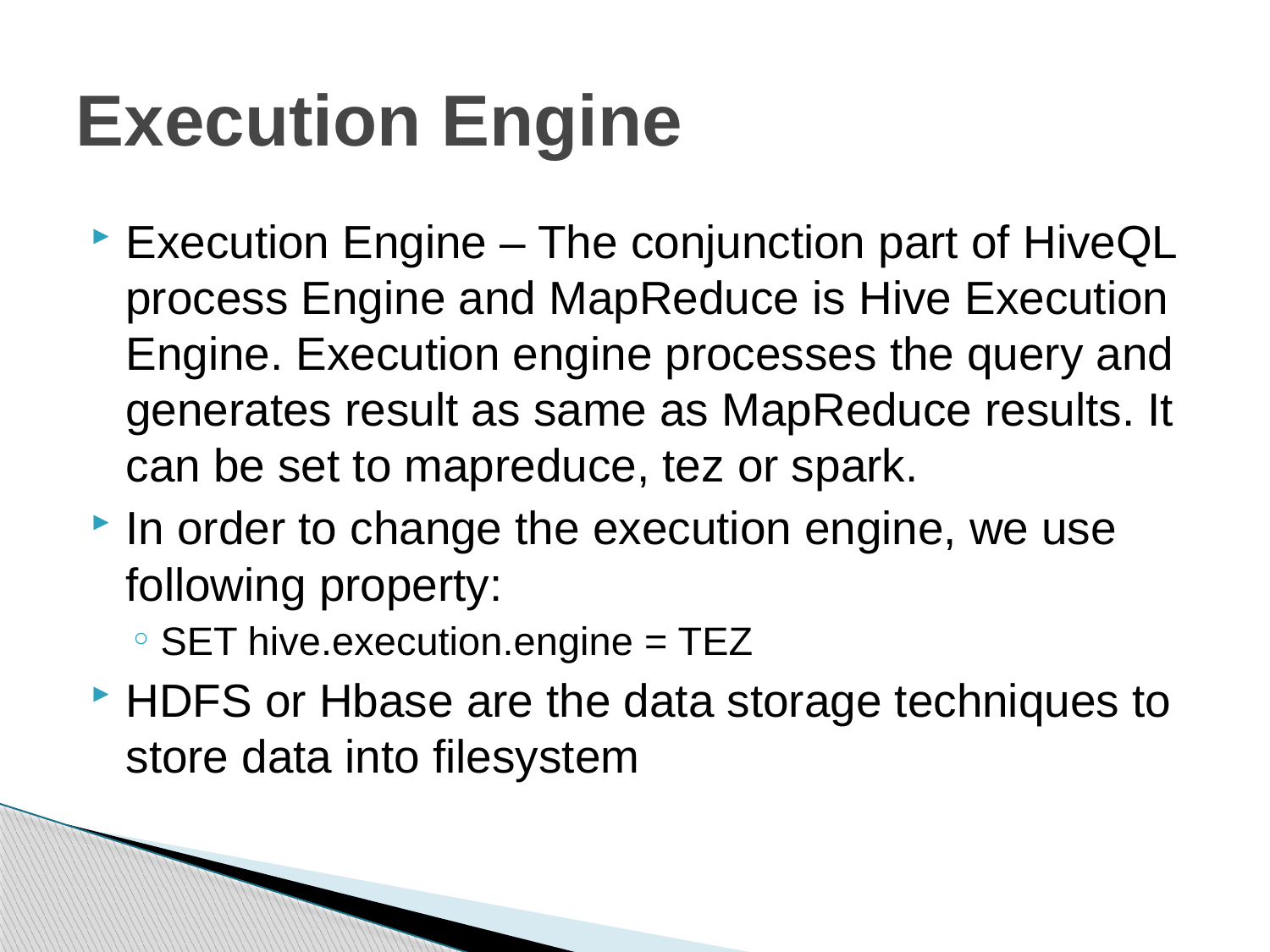

# Execution Engine
Execution Engine – The conjunction part of HiveQL process Engine and MapReduce is Hive Execution Engine. Execution engine processes the query and generates result as same as MapReduce results. It can be set to mapreduce, tez or spark.
In order to change the execution engine, we use following property:
SET hive.execution.engine = TEZ
HDFS or Hbase are the data storage techniques to store data into filesystem